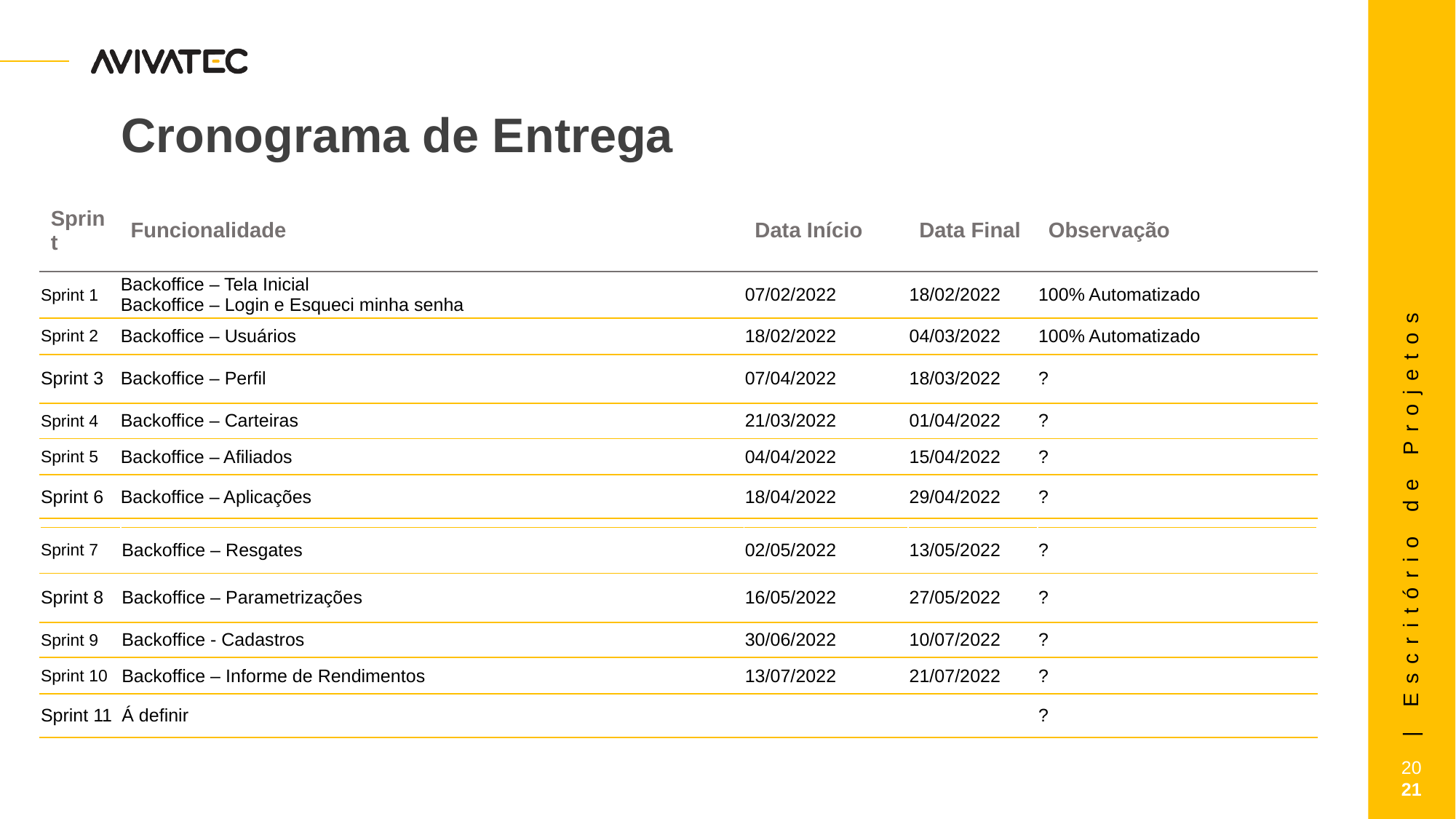

# Cronograma de Entrega
| Sprint | Funcionalidade | Data Início | Data Final | Observação |
| --- | --- | --- | --- | --- |
| Sprint 1 | Backoffice – Tela Inicial Backoffice – Login e Esqueci minha senha | 07/02/2022 | 18/02/2022 | 100% Automatizado |
| Sprint 2 | Backoffice – Usuários | 18/02/2022 | 04/03/2022 | 100% Automatizado |
| Sprint 3 | Backoffice – Perfil | 07/04/2022 | 18/03/2022 | ? |
| Sprint 4 | Backoffice – Carteiras | 21/03/2022 | 01/04/2022 | ? |
| Sprint 5 | Backoffice – Afiliados | 04/04/2022 | 15/04/2022 | ? |
| Sprint 6 | Backoffice – Aplicações | 18/04/2022 | 29/04/2022 | ? |
| Sprint 7 | Backoffice – Resgates | 02/05/2022 | 13/05/2022 | ? |
| --- | --- | --- | --- | --- |
| Sprint 8 | Backoffice – Parametrizações | 16/05/2022 | 27/05/2022 | ? |
| Sprint 9 | Backoffice - Cadastros | 30/06/2022 | 10/07/2022 | ? |
| Sprint 10 | Backoffice – Informe de Rendimentos | 13/07/2022 | 21/07/2022 | ? |
| Sprint 11 | Á definir |  |  | ? |